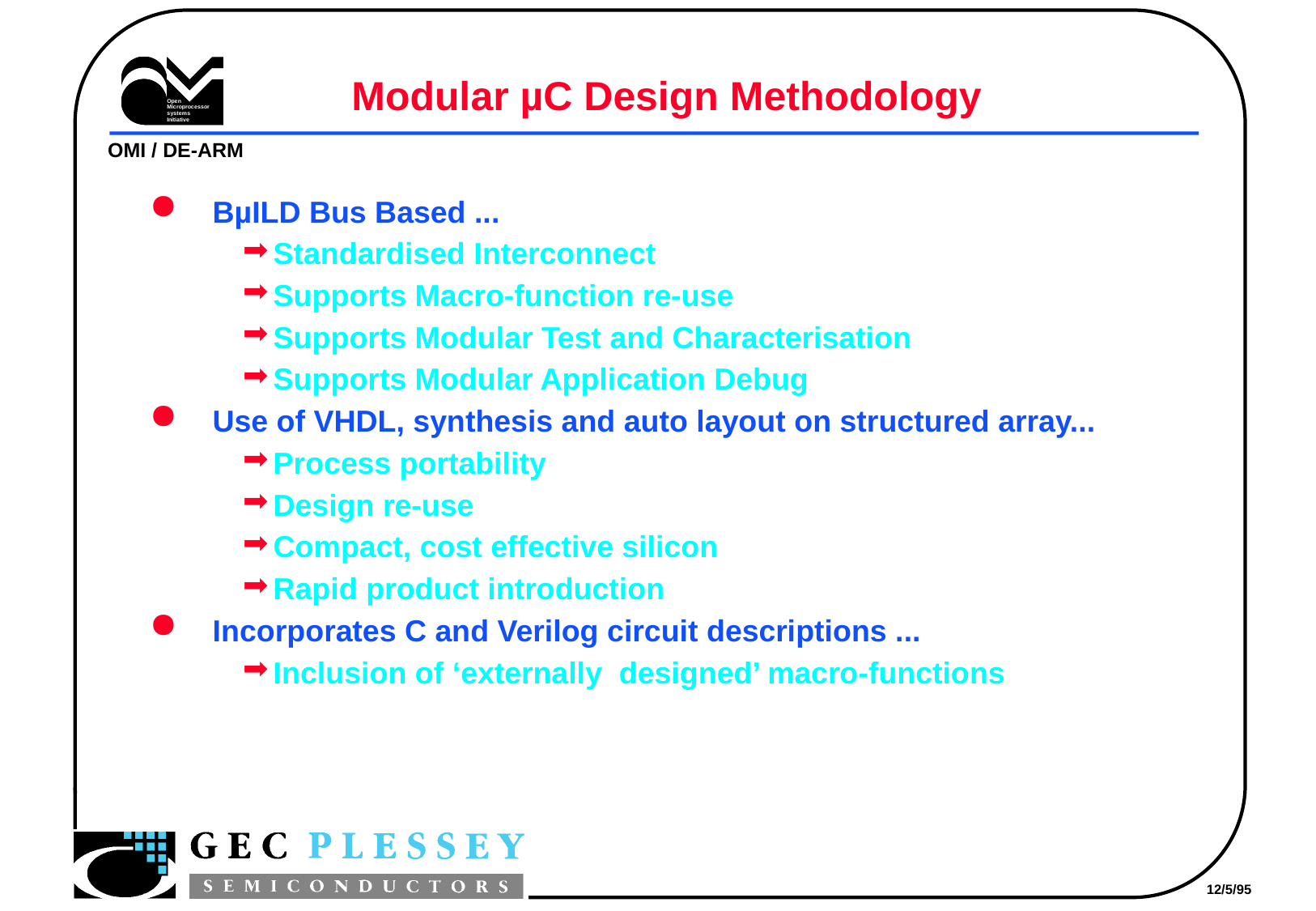

# Modular µC Design Methodology
BµILD Bus Based ...
Standardised Interconnect
Supports Macro-function re-use
Supports Modular Test and Characterisation
Supports Modular Application Debug
Use of VHDL, synthesis and auto layout on structured array...
Process portability
Design re-use
Compact, cost effective silicon
Rapid product introduction
Incorporates C and Verilog circuit descriptions ...
Inclusion of ‘externally  designed’ macro-functions